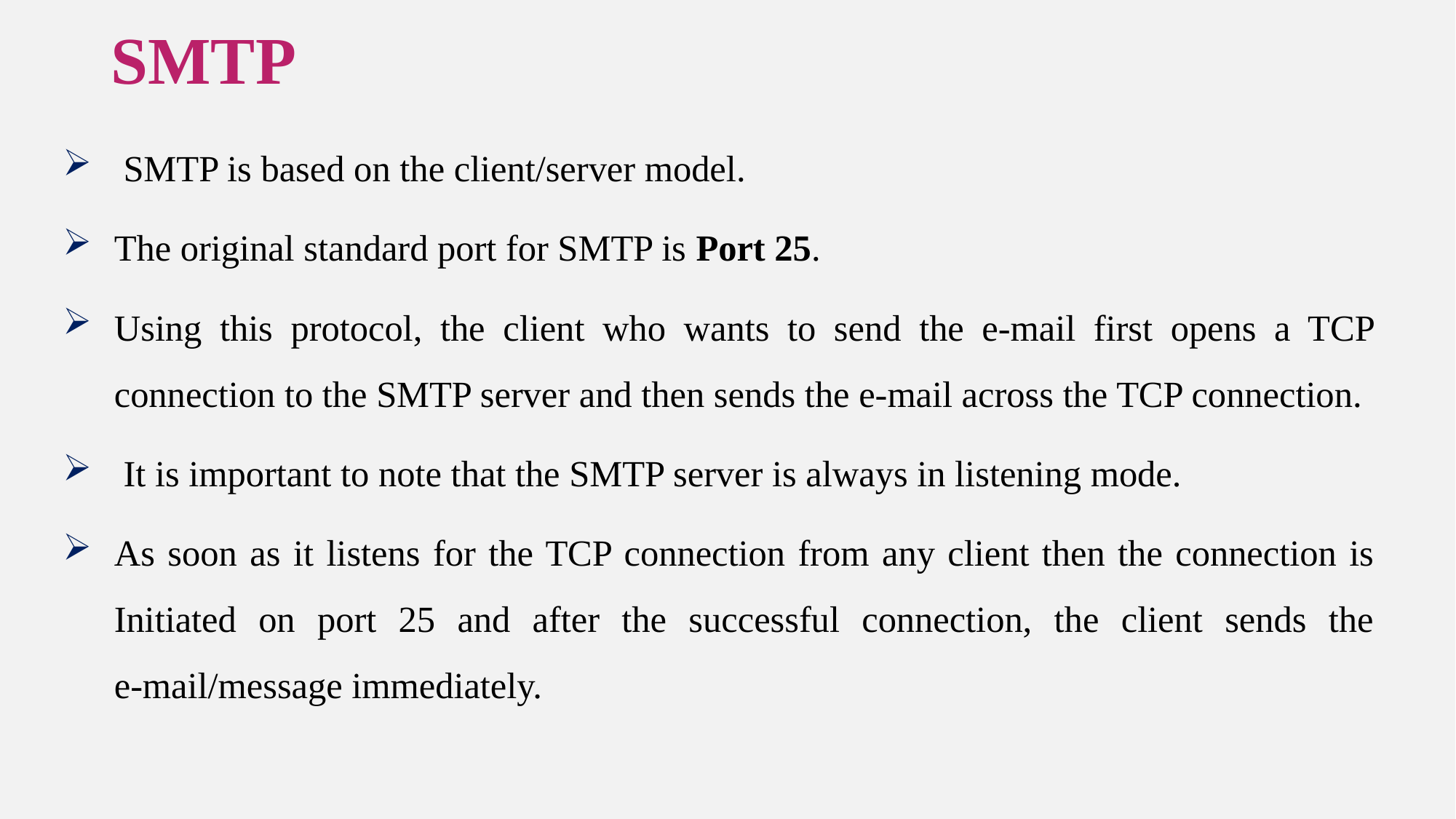

# SMTP
 SMTP is based on the client/server model.
The original standard port for SMTP is Port 25.
Using this protocol, the client who wants to send the e-mail first opens a TCP connection to the SMTP server and then sends the e-mail across the TCP connection.
 It is important to note that the SMTP server is always in listening mode.
As soon as it listens for the TCP connection from any client then the connection is Initiated on port 25 and after the successful connection, the client sends the e-mail/message immediately.